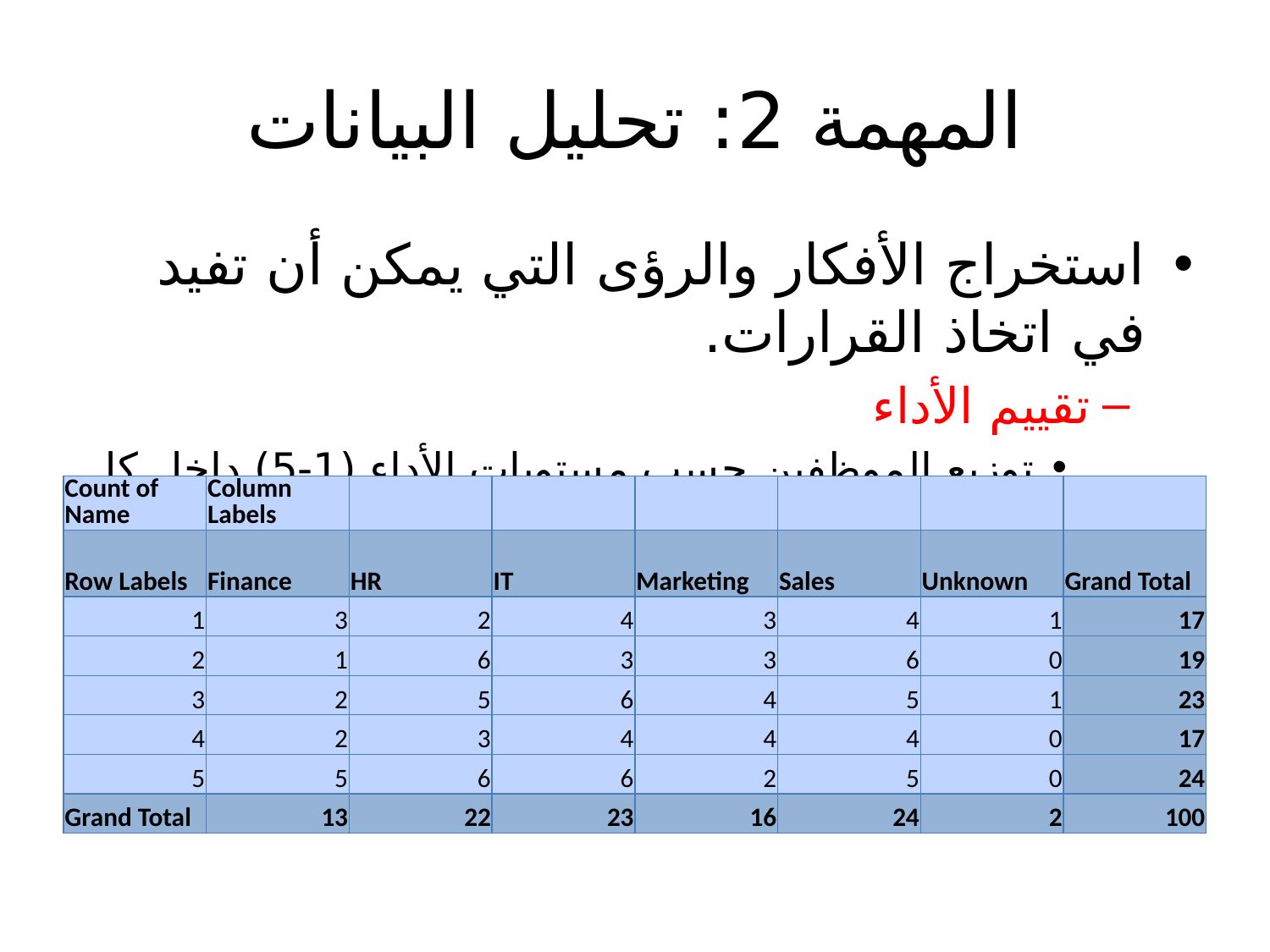

# المهمة 2: تحليل البيانات
استخراج الأفكار والرؤى التي يمكن أن تفيد في اتخاذ القرارات.
تقييم الأداء
توزيع الموظفين حسب مستويات الأداء (1-5) داخل كل قسم.

| Count of Name | Column Labels |  |  |  |  |  |  |
| --- | --- | --- | --- | --- | --- | --- | --- |
| Row Labels | Finance | HR | IT | Marketing | Sales | Unknown | Grand Total |
| 1 | 3 | 2 | 4 | 3 | 4 | 1 | 17 |
| 2 | 1 | 6 | 3 | 3 | 6 | 0 | 19 |
| 3 | 2 | 5 | 6 | 4 | 5 | 1 | 23 |
| 4 | 2 | 3 | 4 | 4 | 4 | 0 | 17 |
| 5 | 5 | 6 | 6 | 2 | 5 | 0 | 24 |
| Grand Total | 13 | 22 | 23 | 16 | 24 | 2 | 100 |